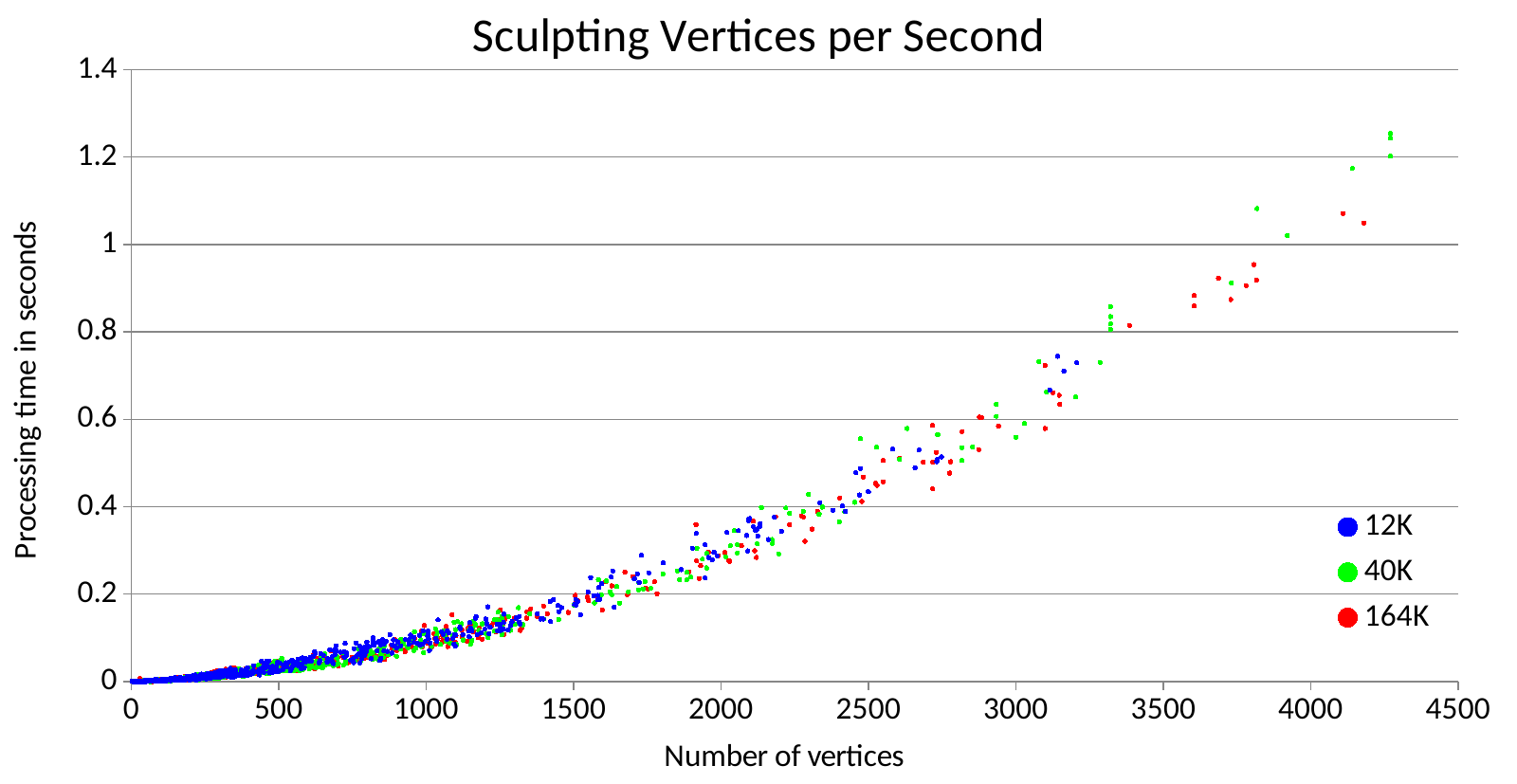

### Chart: Sculpting Vertices per Second

| Category | 12K | 40K | 164K |
|---|---|---|---|